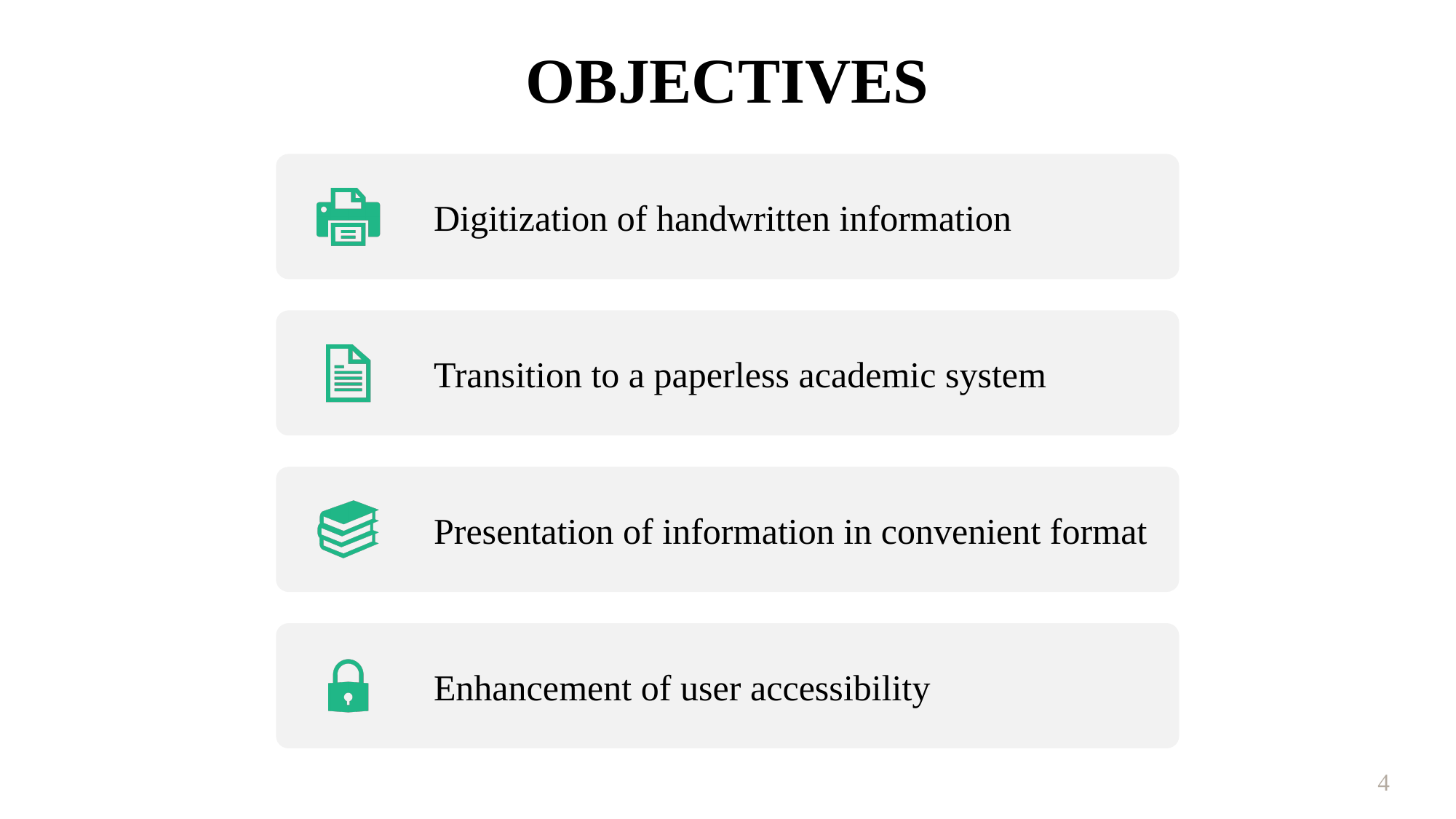

OBJECTIVES
Digitization of handwritten information
Transition to a paperless academic system
Presentation of information in convenient format
Enhancement of user accessibility
4